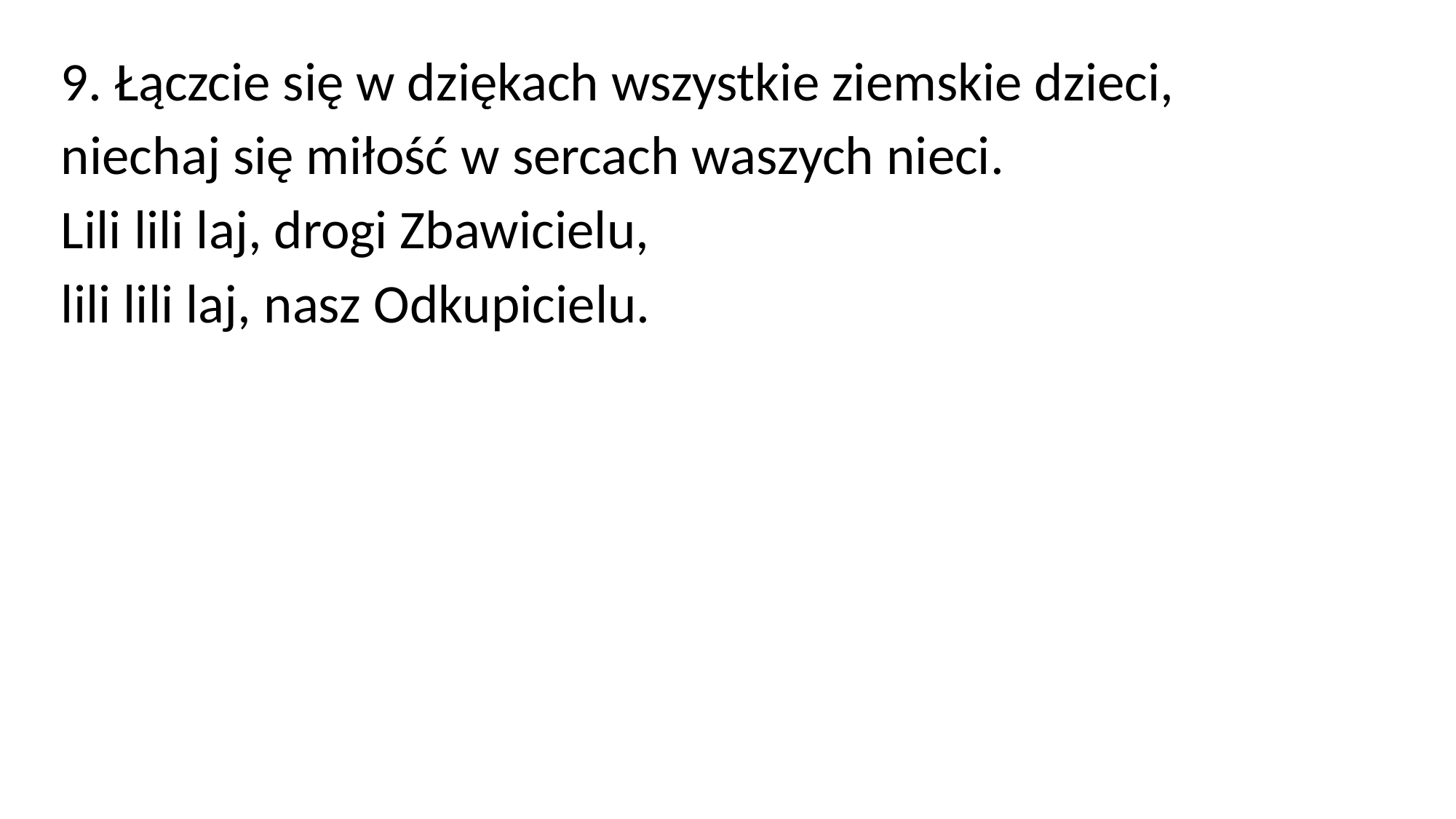

9. Łączcie się w dziękach wszystkie ziemskie dzieci,
niechaj się miłość w sercach waszych nieci.
Lili lili laj, drogi Zbawicielu,
lili lili laj, nasz Odkupicielu.